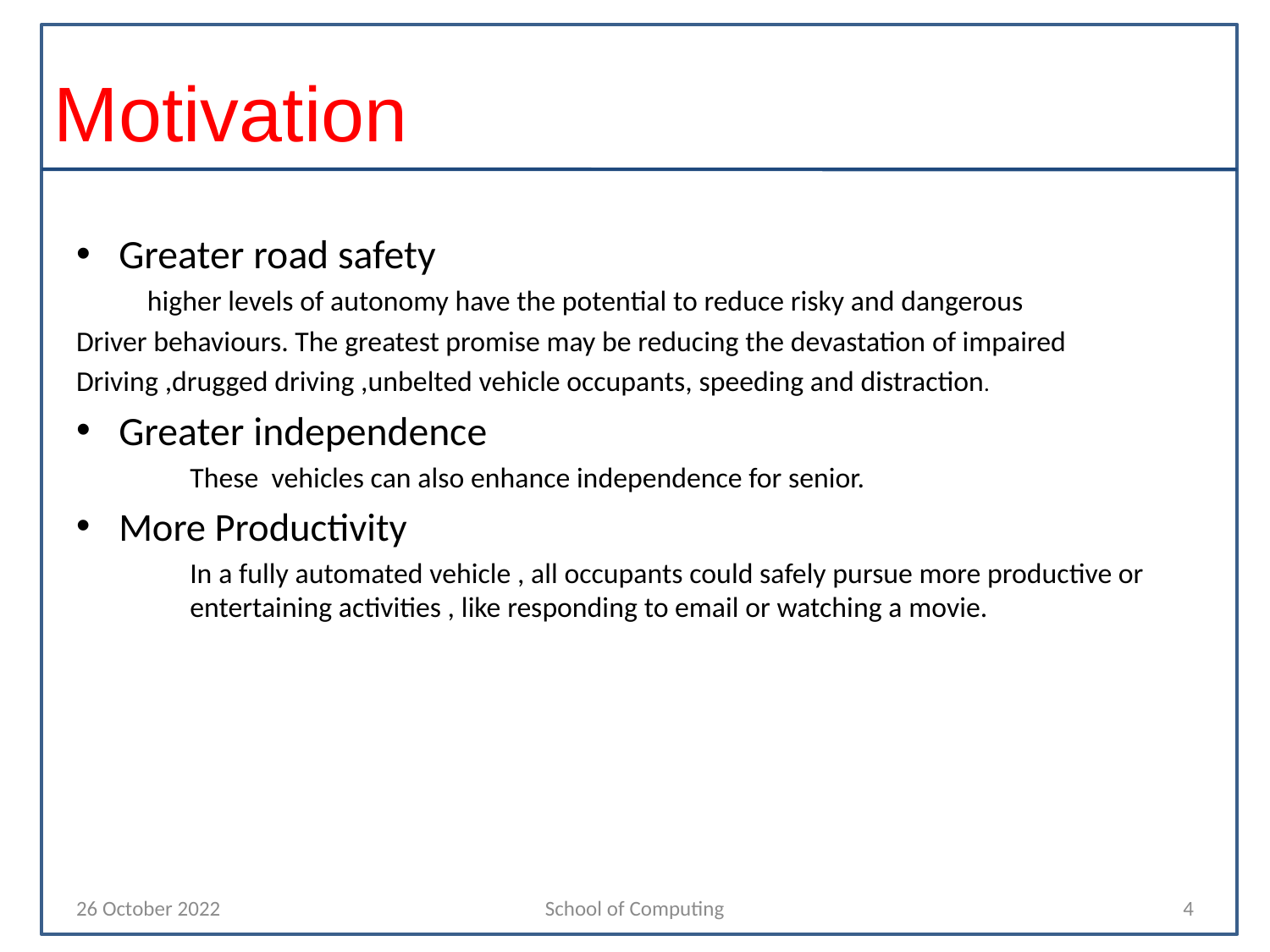

# Motivation
Greater road safety
	higher levels of autonomy have the potential to reduce risky and dangerous
Driver behaviours. The greatest promise may be reducing the devastation of impaired
Driving ,drugged driving ,unbelted vehicle occupants, speeding and distraction.
Greater independence
These  vehicles can also enhance independence for senior.
More Productivity
In a fully automated vehicle , all occupants could safely pursue more productive or entertaining activities , like responding to email or watching a movie.

26 October 2022
School of Computing
4